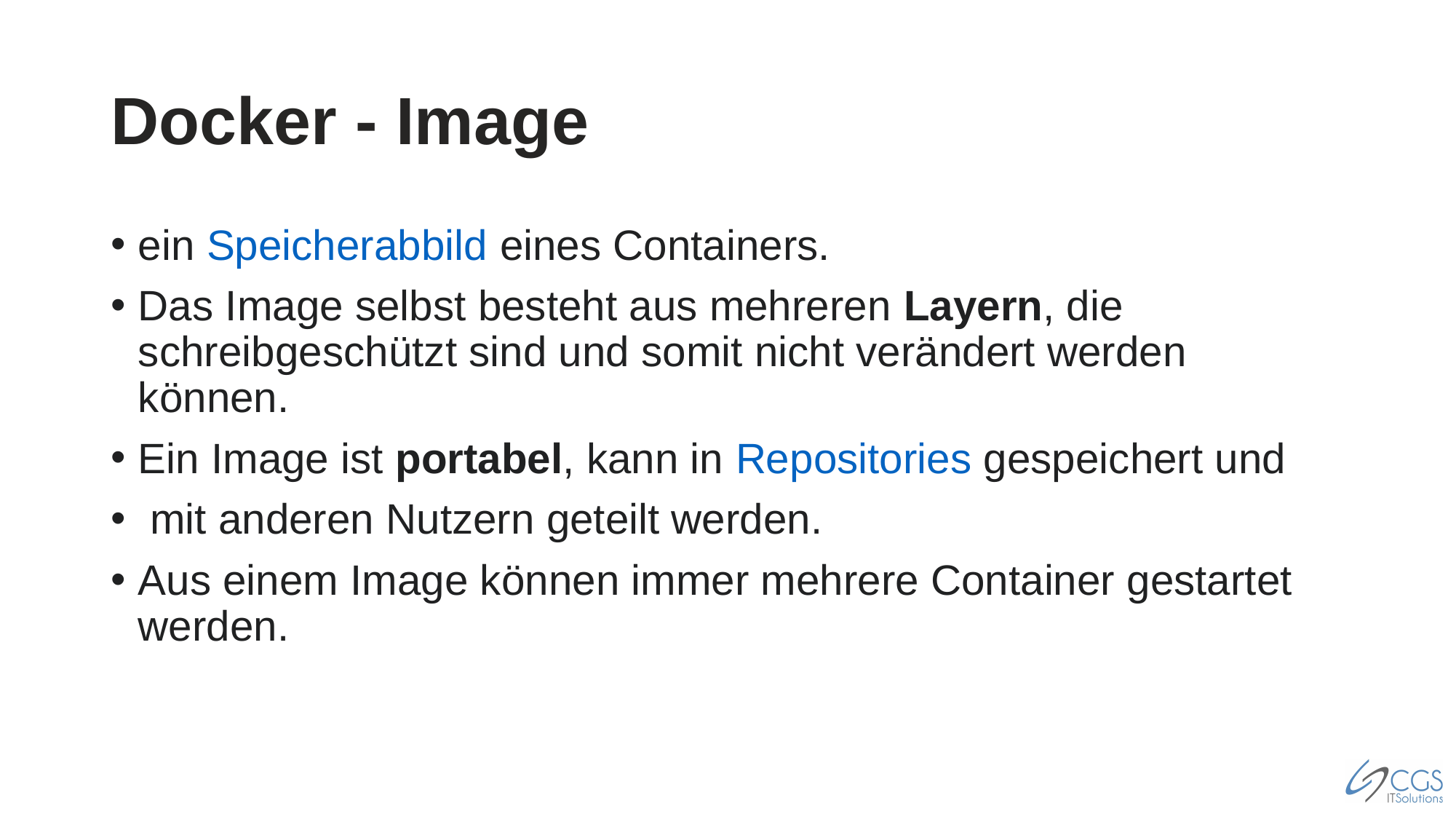

# Docker - Image
ein Speicherabbild eines Containers.
Das Image selbst besteht aus mehreren Layern, die schreibgeschützt sind und somit nicht verändert werden können.
Ein Image ist portabel, kann in Repositories gespeichert und
 mit anderen Nutzern geteilt werden.
Aus einem Image können immer mehrere Container gestartet werden.